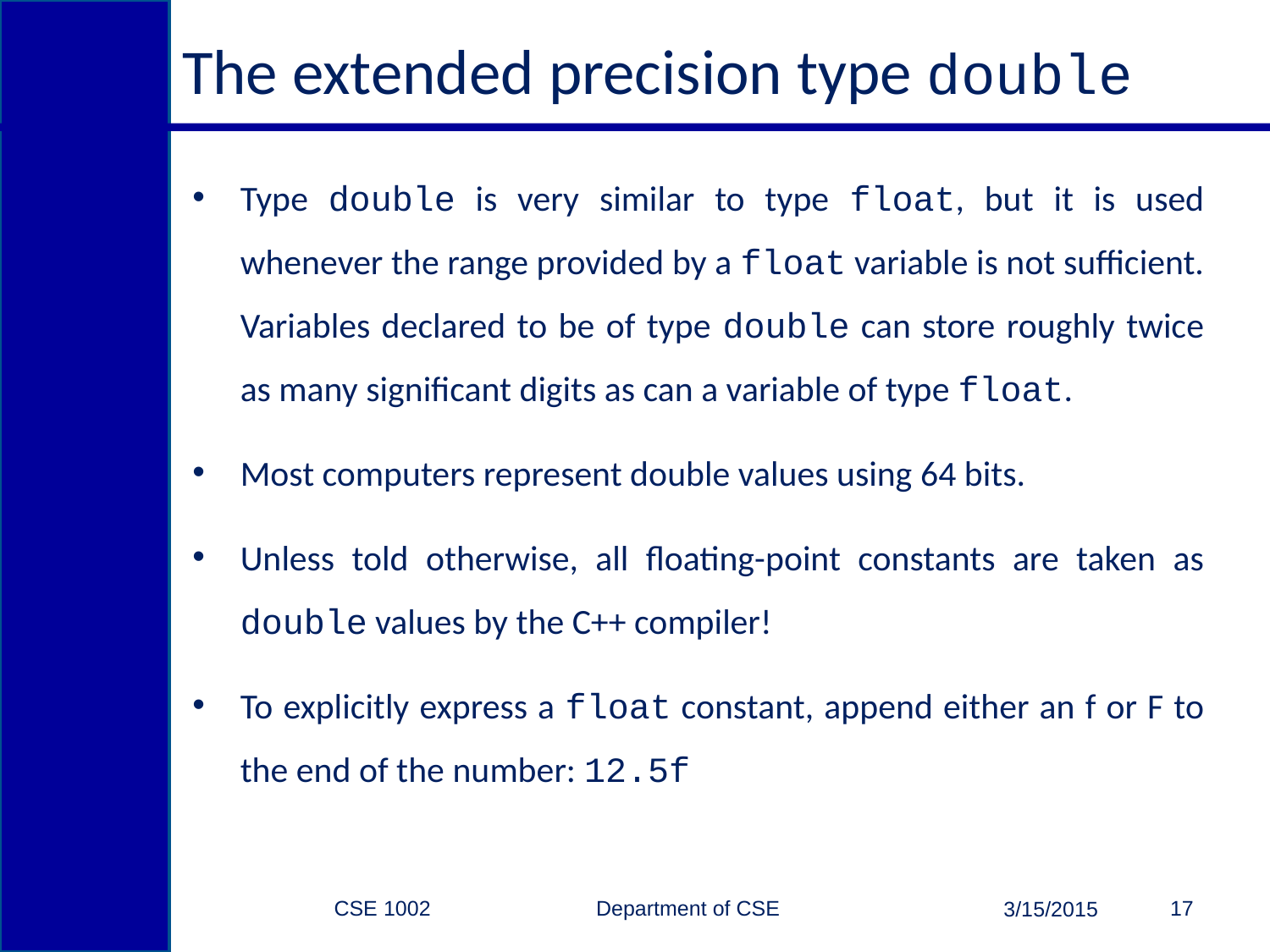

# The extended precision type double
Type double is very similar to type float, but it is used whenever the range provided by a float variable is not sufficient. Variables declared to be of type double can store roughly twice as many significant digits as can a variable of type float.
Most computers represent double values using 64 bits.
Unless told otherwise, all floating-point constants are taken as double values by the C++ compiler!
To explicitly express a float constant, append either an f or F to the end of the number: 12.5f

CSE 1002                            Department of CSE
17
3/15/2015